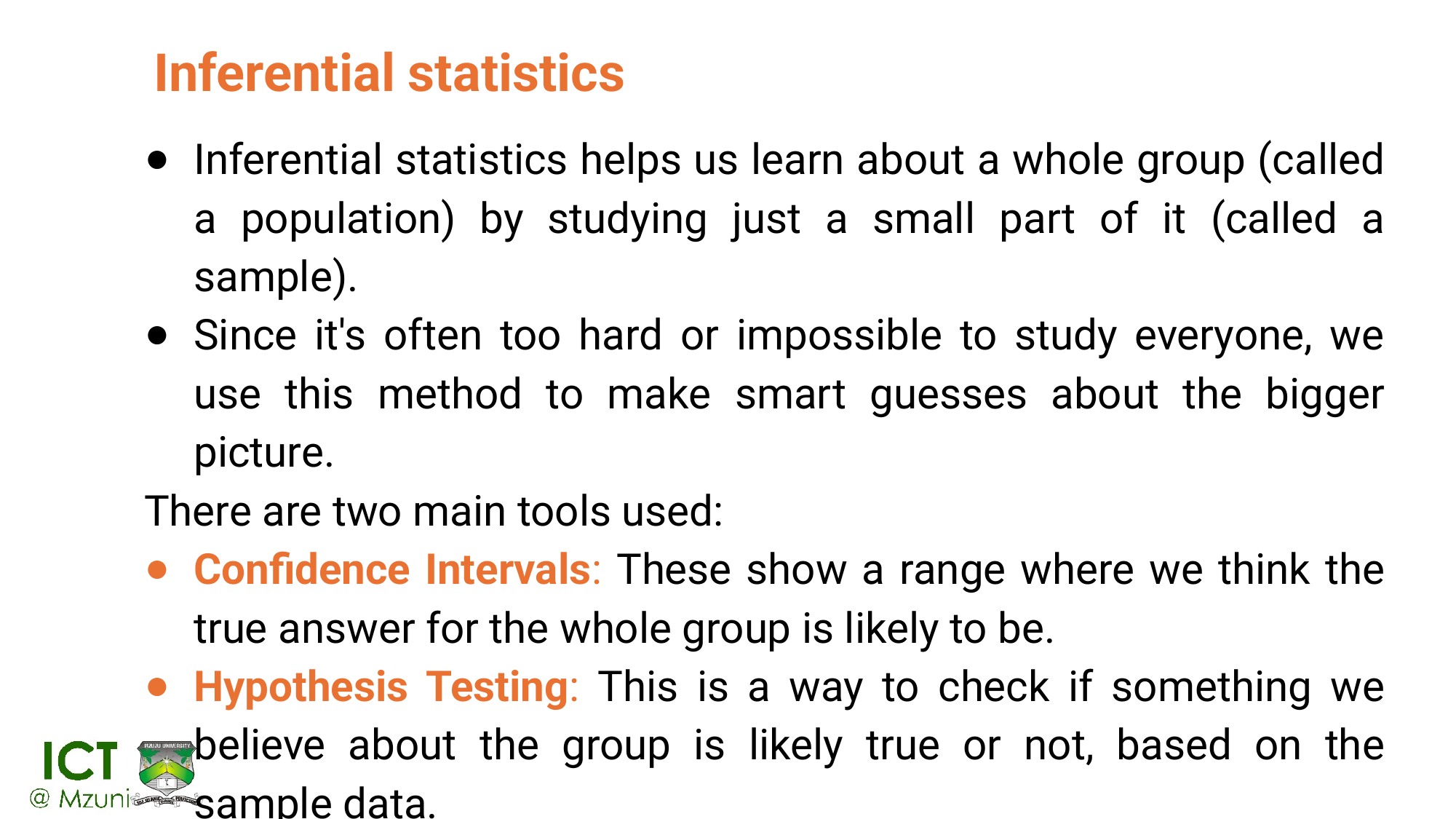

# Inferential statistics
Inferential statistics helps us learn about a whole group (called a population) by studying just a small part of it (called a sample).
Since it's often too hard or impossible to study everyone, we use this method to make smart guesses about the bigger picture.
There are two main tools used:
Confidence Intervals: These show a range where we think the true answer for the whole group is likely to be.
Hypothesis Testing: This is a way to check if something we believe about the group is likely true or not, based on the sample data.